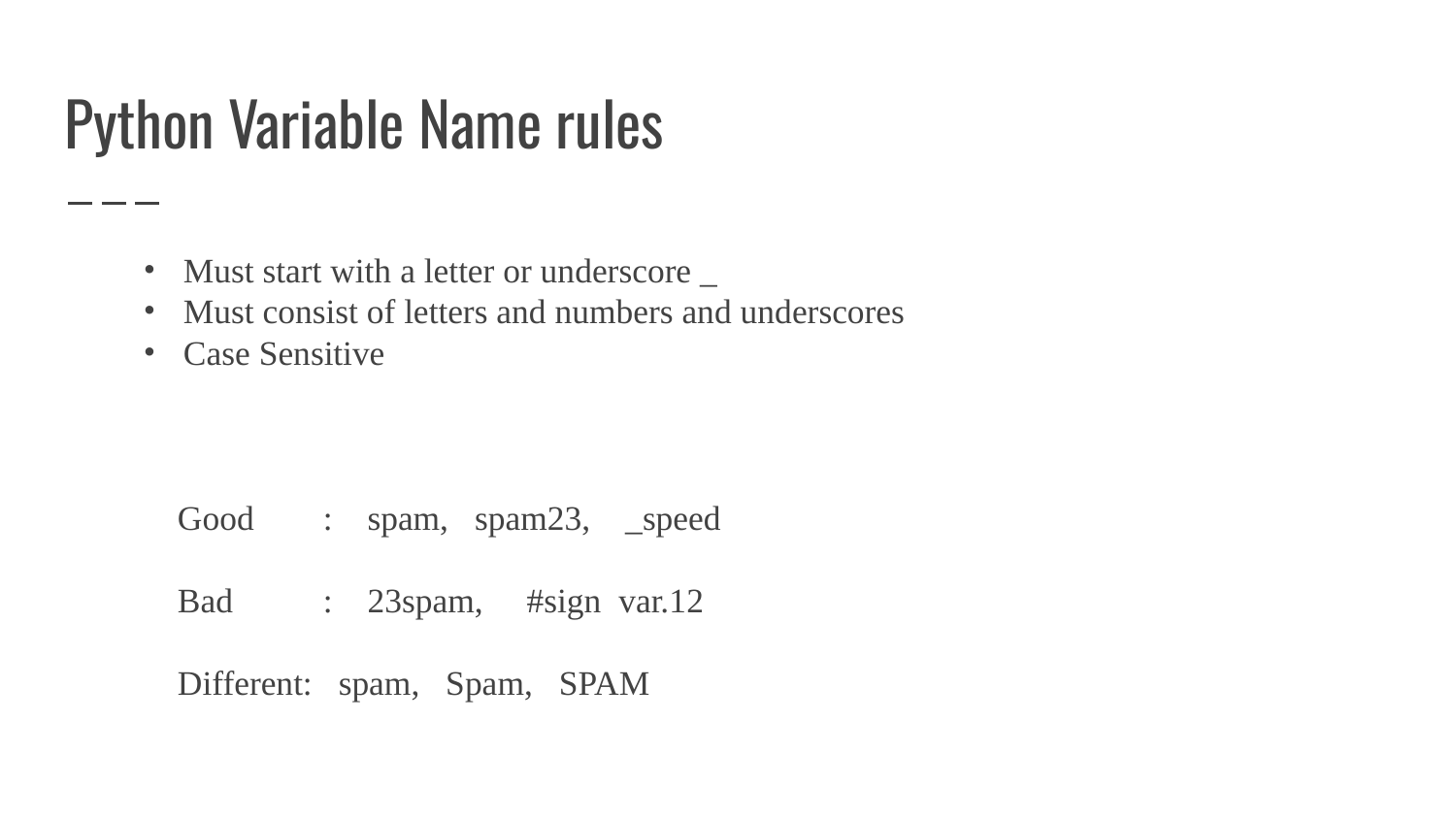

# Python Variable Name rules
Must start with a letter or underscore _
Must consist of letters and numbers and underscores
Case Sensitive

Good	:    spam,   spam23,    _speed
Bad	:    23spam,     #sign  var.12
Different:   spam,   Spam,   SPAM